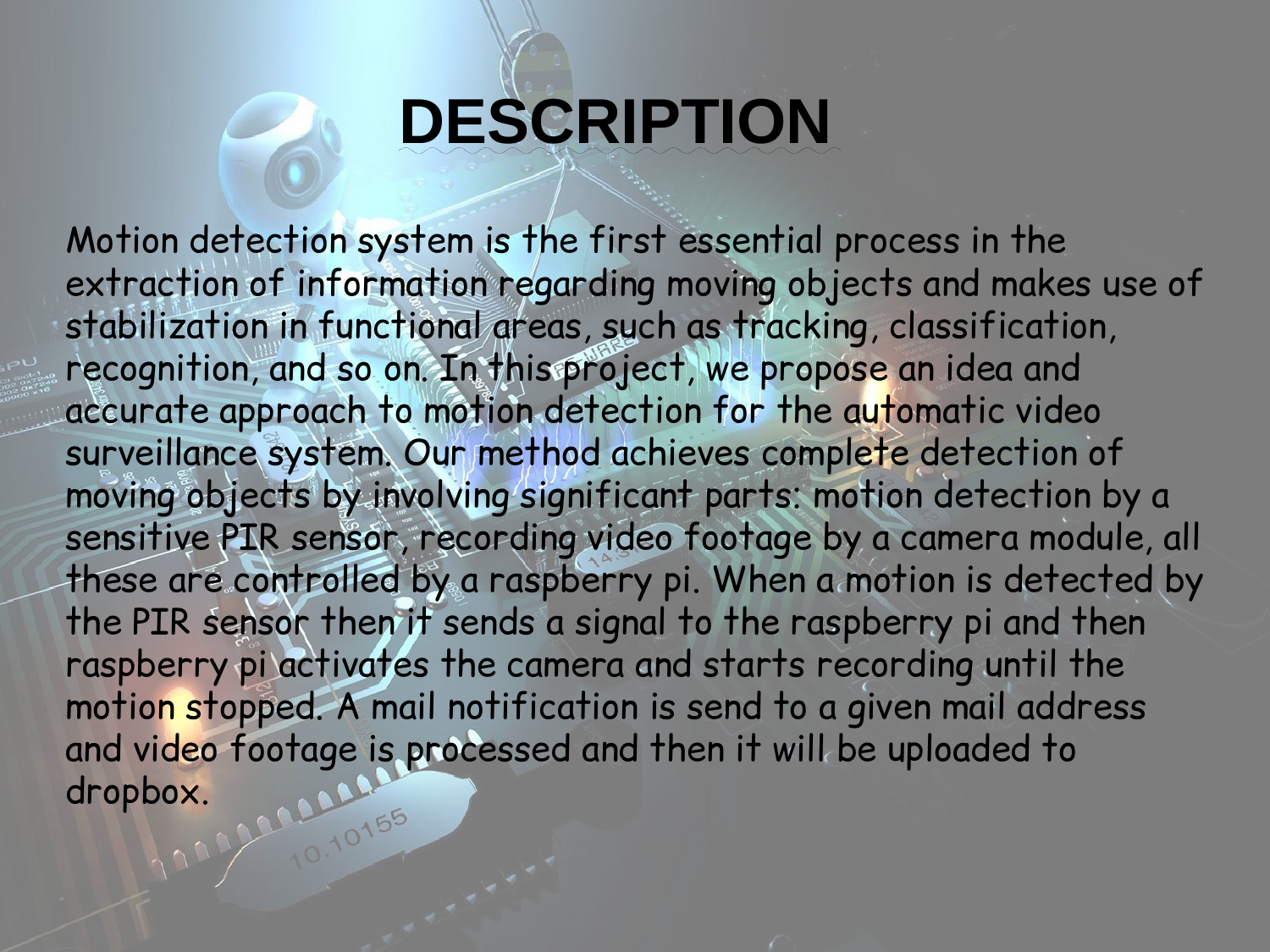

DESCRIPTION
Motion detection system is the first essential process in the extraction of information regarding moving objects and makes use of stabilization in functional areas, such as tracking, classification, recognition, and so on. In this project, we propose an idea and accurate approach to motion detection for the automatic video surveillance system. Our method achieves complete detection of moving objects by involving significant parts: motion detection by a sensitive PIR sensor, recording video footage by a camera module, all these are controlled by a raspberry pi. When a motion is detected by the PIR sensor then it sends a signal to the raspberry pi and then raspberry pi activates the camera and starts recording until the motion stopped. A mail notification is send to a given mail address and video footage is processed and then it will be uploaded to dropbox.